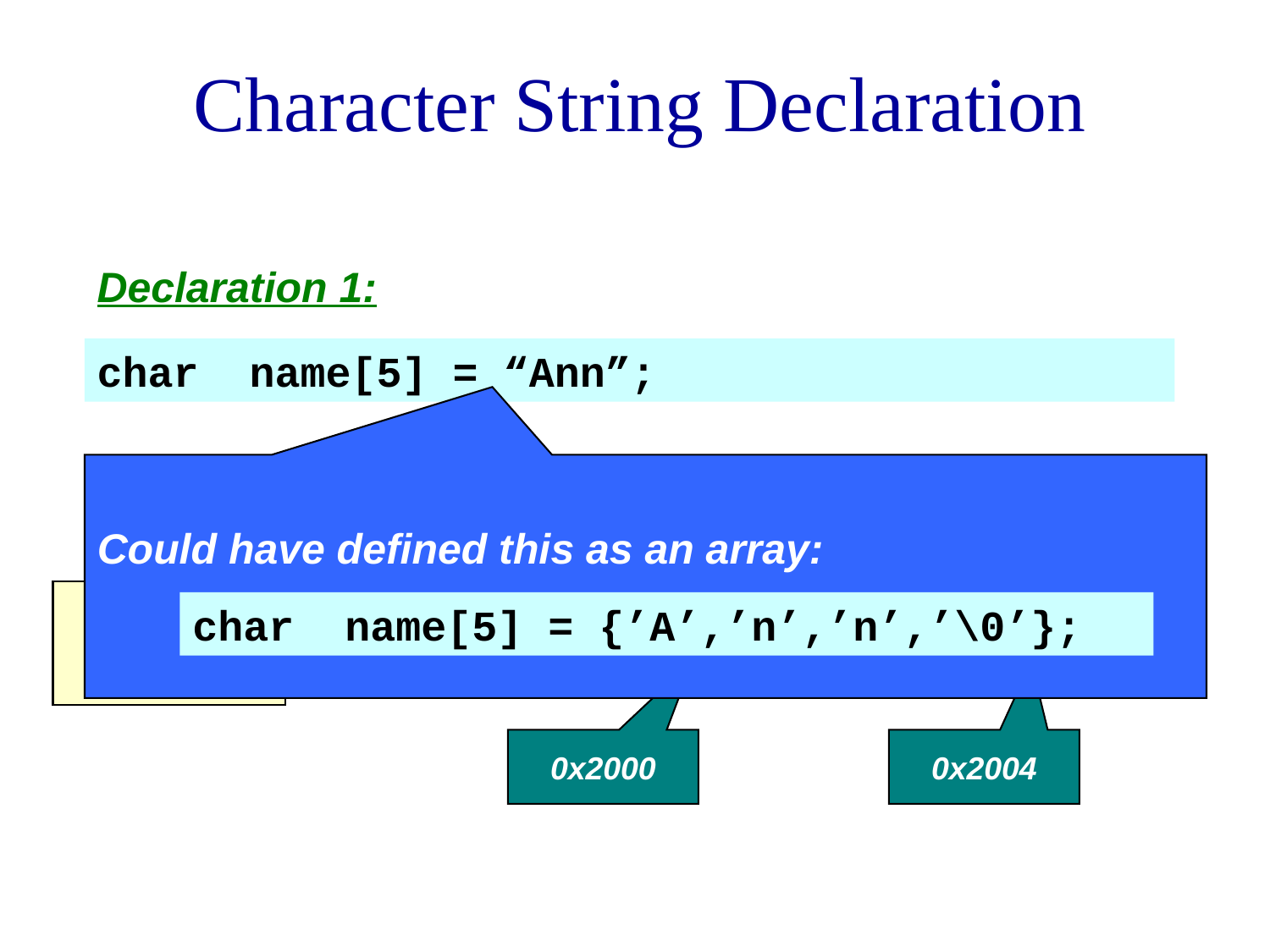

# Character String Declaration
Declaration 1:

char  name[5] = “Ann”;
Could have defined this as an array:

name
 is 0x2000
char  name[5] = {’A’,’n’,’n’,’\0’};

A
n
n
\0

0x2000
0x2004